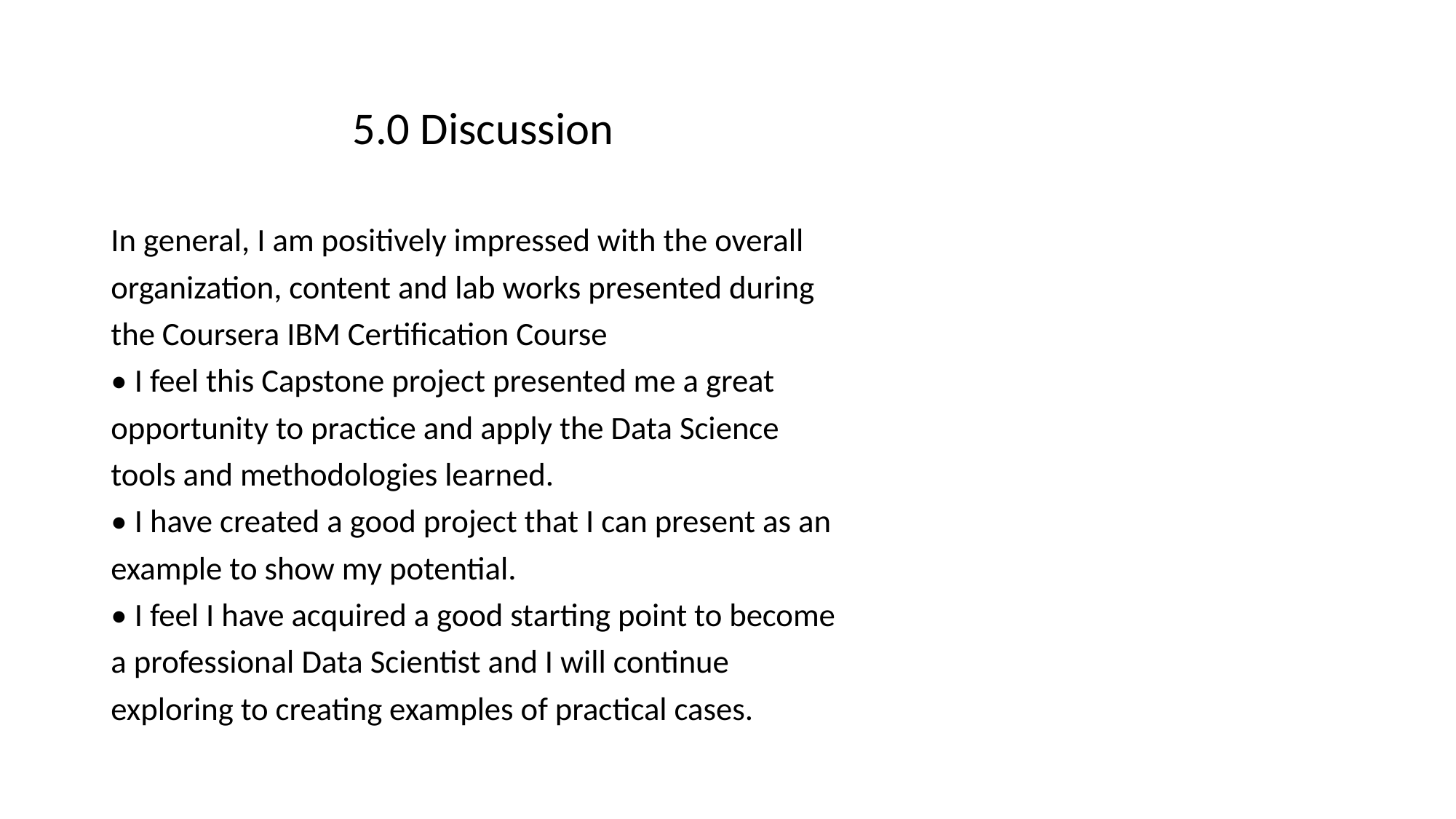

# 5.0 Discussion
In general, I am positively impressed with the overall
organization, content and lab works presented during
the Coursera IBM Certification Course
• I feel this Capstone project presented me a great
opportunity to practice and apply the Data Science
tools and methodologies learned.
• I have created a good project that I can present as an
example to show my potential.
• I feel I have acquired a good starting point to become
a professional Data Scientist and I will continue
exploring to creating examples of practical cases.